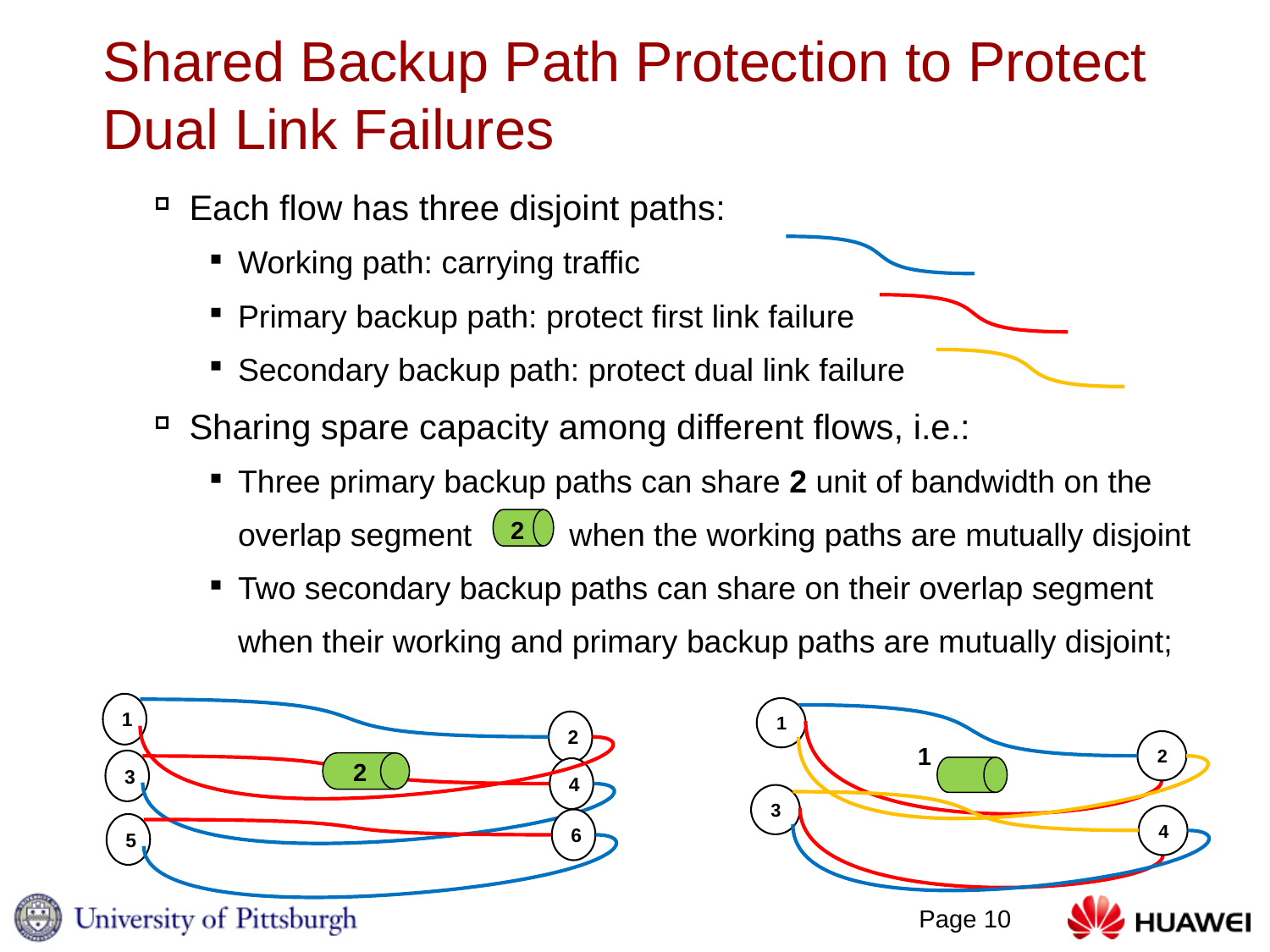

# Shared Backup Path Protection to Protect Dual Link Failures
Each flow has three disjoint paths:
Working path: carrying traffic
Primary backup path: protect first link failure
Secondary backup path: protect dual link failure
Sharing spare capacity among different flows, i.e.:
Three primary backup paths can share 2 unit of bandwidth on the overlap segment           when the working paths are mutually disjoint
Two secondary backup paths can share on their overlap segment when their working and primary backup paths are mutually disjoint;

2

1
2
3

4
6
5
1
2

3
4
1
2
Page 10